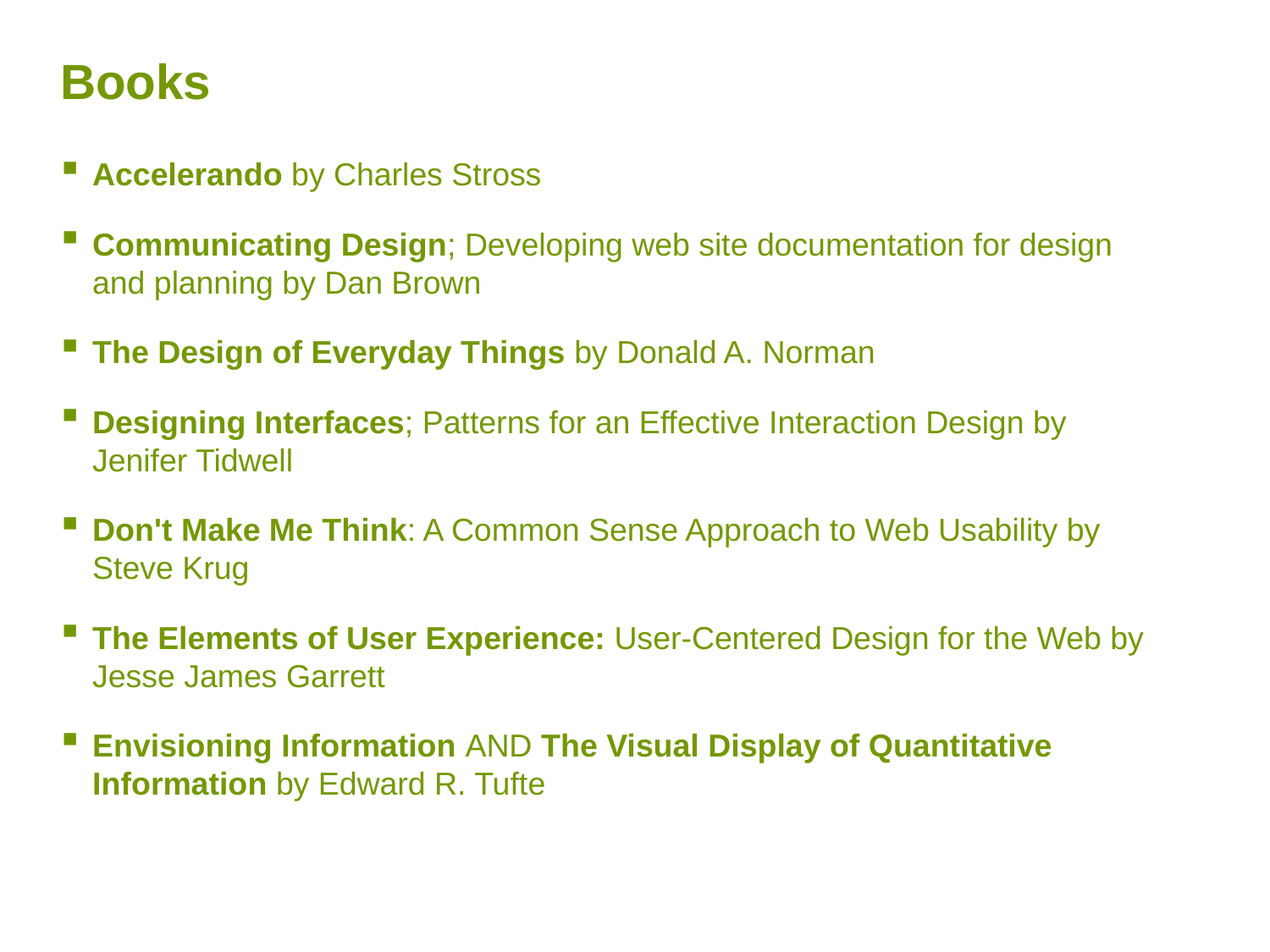

# Books
Accelerando by Charles Stross
Communicating Design; Developing web site documentation for design and planning by Dan Brown
The Design of Everyday Things by Donald A. Norman
Designing Interfaces; Patterns for an Effective Interaction Design by Jenifer Tidwell
Don't Make Me Think: A Common Sense Approach to Web Usability by Steve Krug
The Elements of User Experience: User-Centered Design for the Web by Jesse James Garrett
Envisioning Information AND The Visual Display of Quantitative Information by Edward R. Tufte